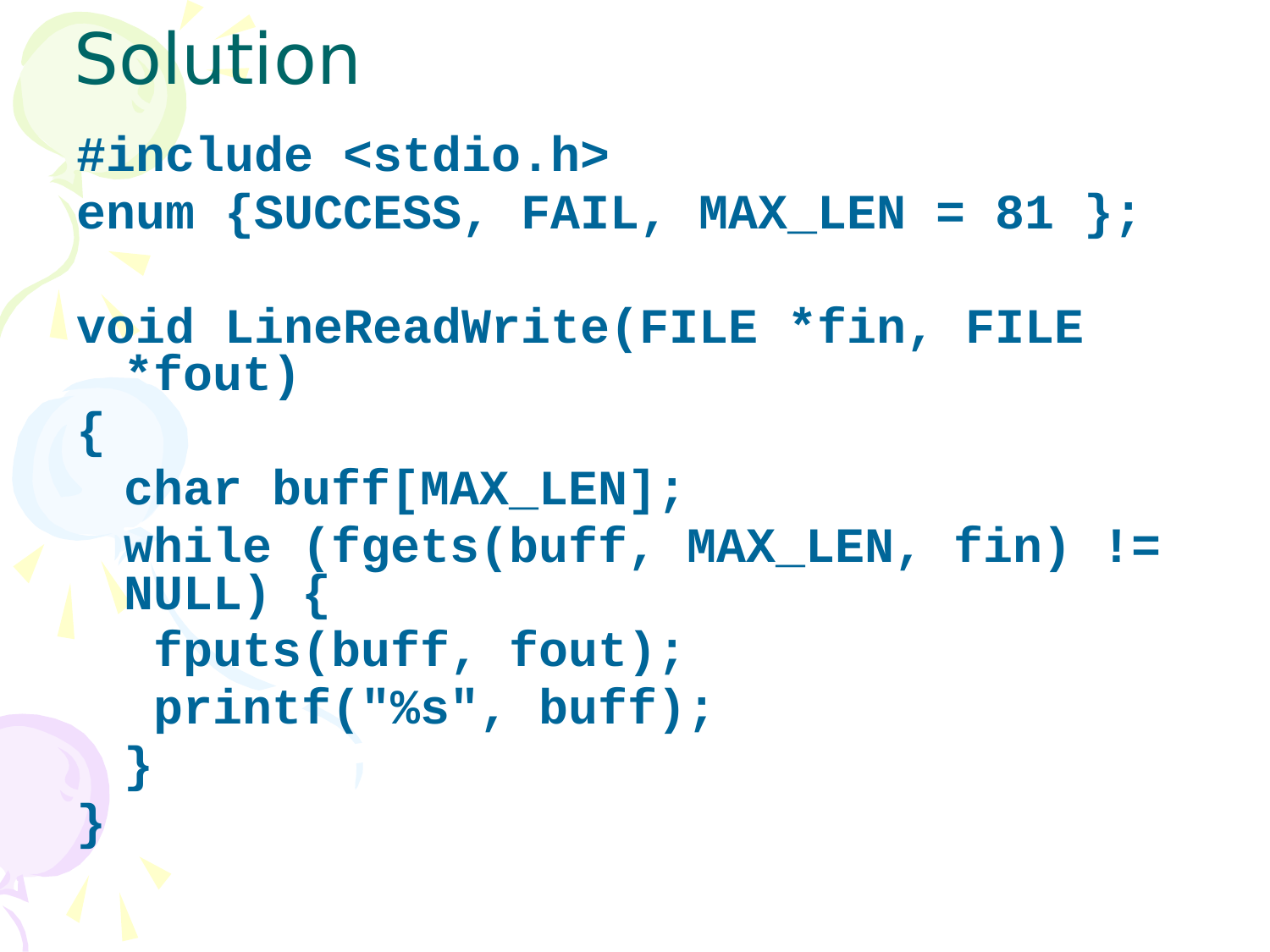

# Solution
#include <stdio.h>
enum {SUCCESS, FAIL, MAX_LEN = 81 };

void LineReadWrite(FILE *fin, FILE *fout)
{
	char buff[MAX_LEN];
	while (fgets(buff, MAX_LEN, fin) != NULL) {
	 fputs(buff, fout);
	 printf("%s", buff);
	}
}